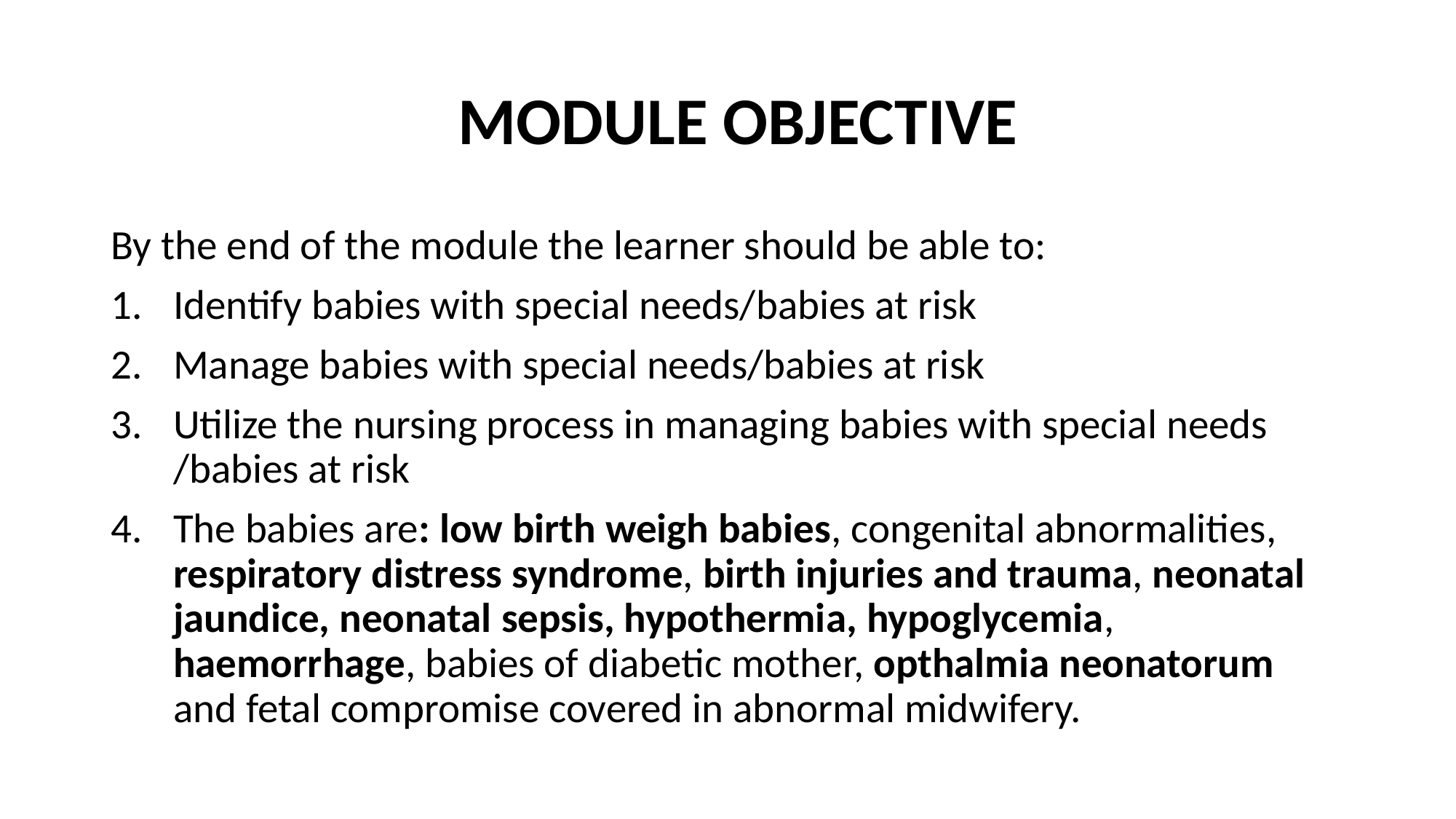

# MODULE OBJECTIVE
By the end of the module the learner should be able to:
Identify babies with special needs/babies at risk
Manage babies with special needs/babies at risk
Utilize the nursing process in managing babies with special needs /babies at risk
The babies are: low birth weigh babies, congenital abnormalities, respiratory distress syndrome, birth injuries and trauma, neonatal jaundice, neonatal sepsis, hypothermia, hypoglycemia, haemorrhage, babies of diabetic mother, opthalmia neonatorum and fetal compromise covered in abnormal midwifery.